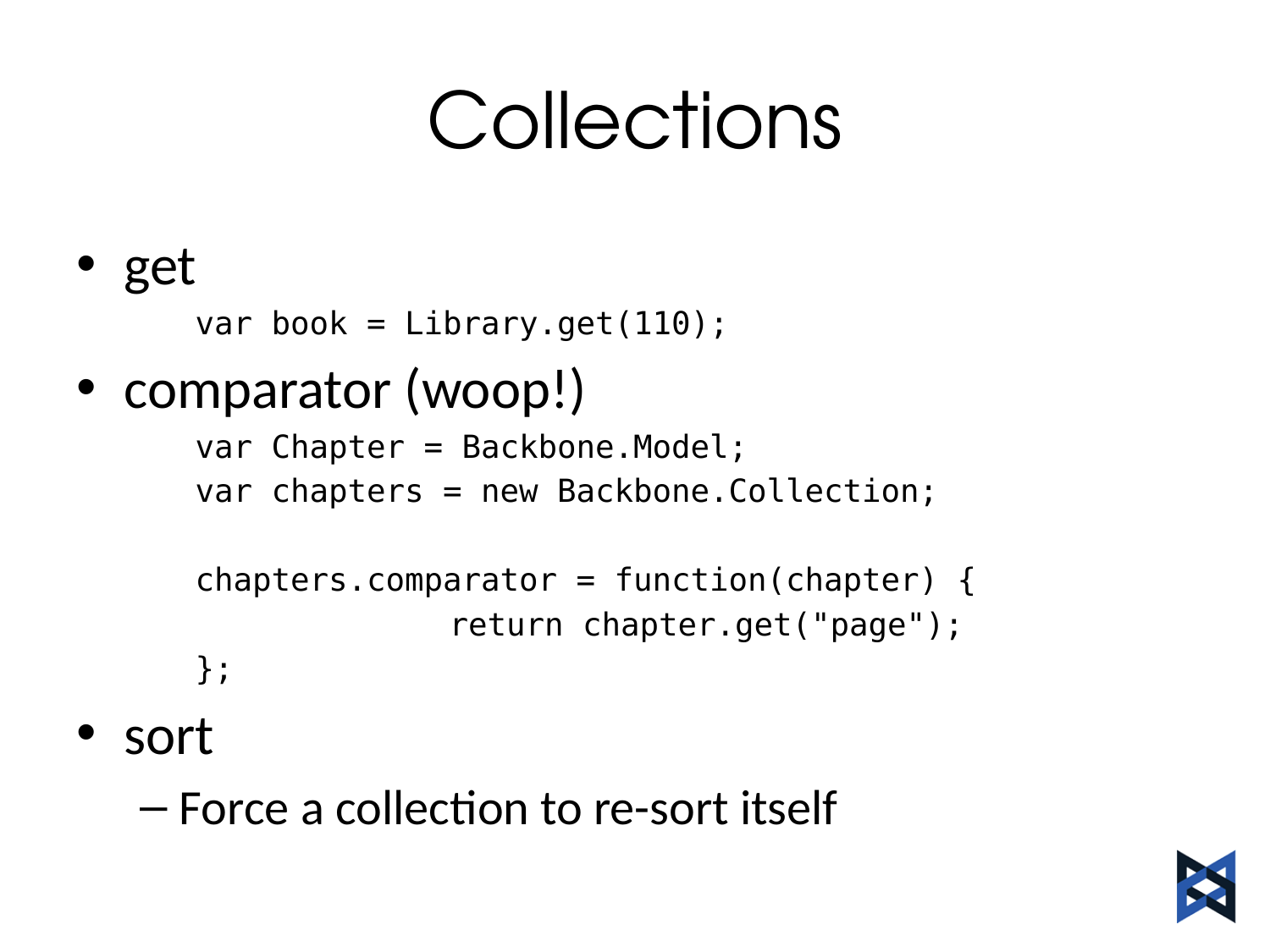

# Collections
get
var book = Library.get(110);
comparator (woop!)
var Chapter = Backbone.Model;
var chapters = new Backbone.Collection;

chapters.comparator = function(chapter) {
		return chapter.get("page");
};
sort
Force a collection to re-sort itself